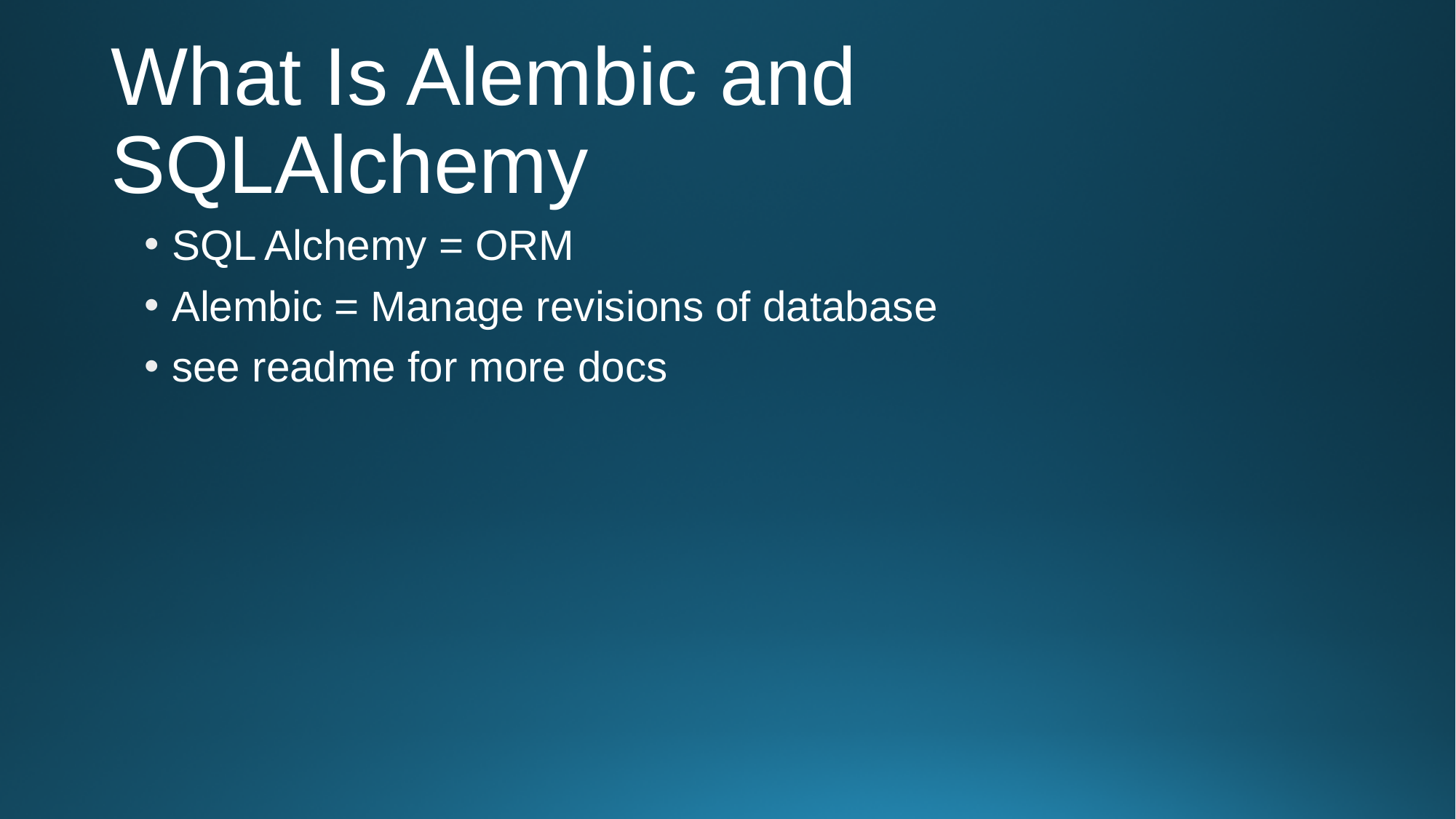

# What Is Alembic and SQLAlchemy
SQL Alchemy = ORM
Alembic = Manage revisions of database
see readme for more docs